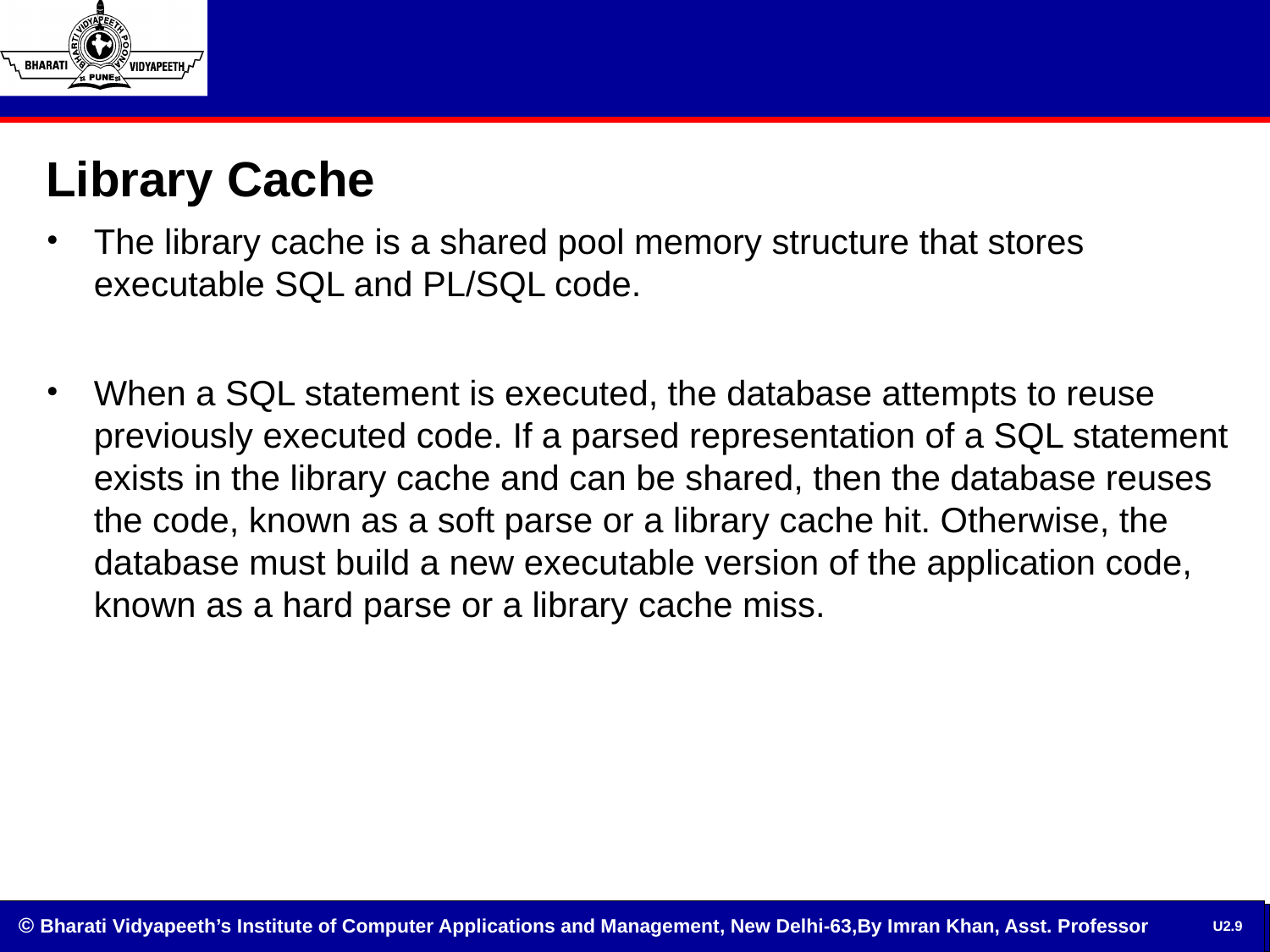

#
Library Cache
The library cache is a shared pool memory structure that stores executable SQL and PL/SQL code.

When a SQL statement is executed, the database attempts to reuse previously executed code. If a parsed representation of a SQL statement exists in the library cache and can be shared, then the database reuses the code, known as a soft parse or a library cache hit. Otherwise, the database must build a new executable version of the application code, known as a hard parse or a library cache miss.